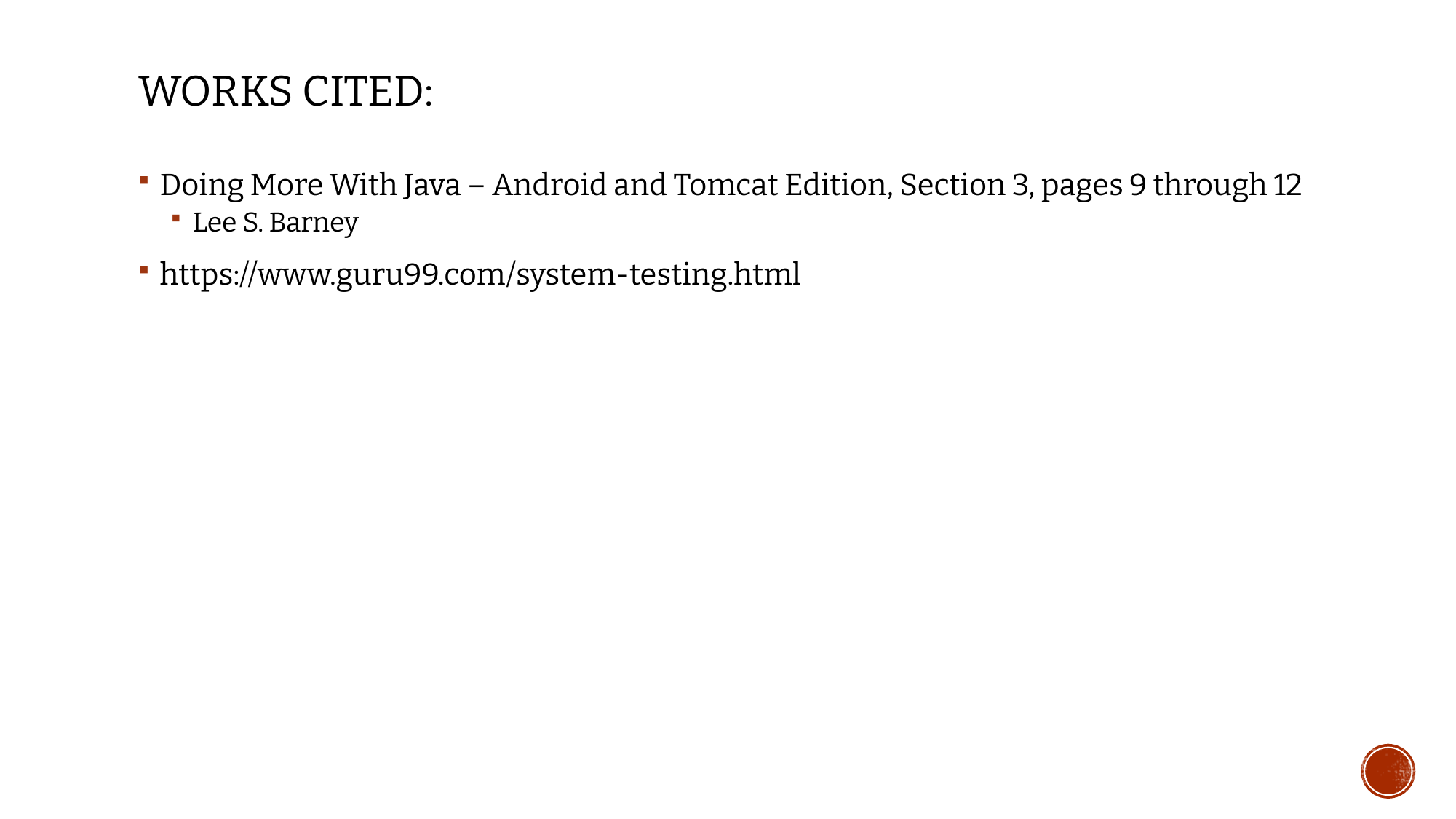

# Works Cited:
Doing More With Java – Android and Tomcat Edition, Section 3, pages 9 through 12
Lee S. Barney
https://www.guru99.com/system-testing.html